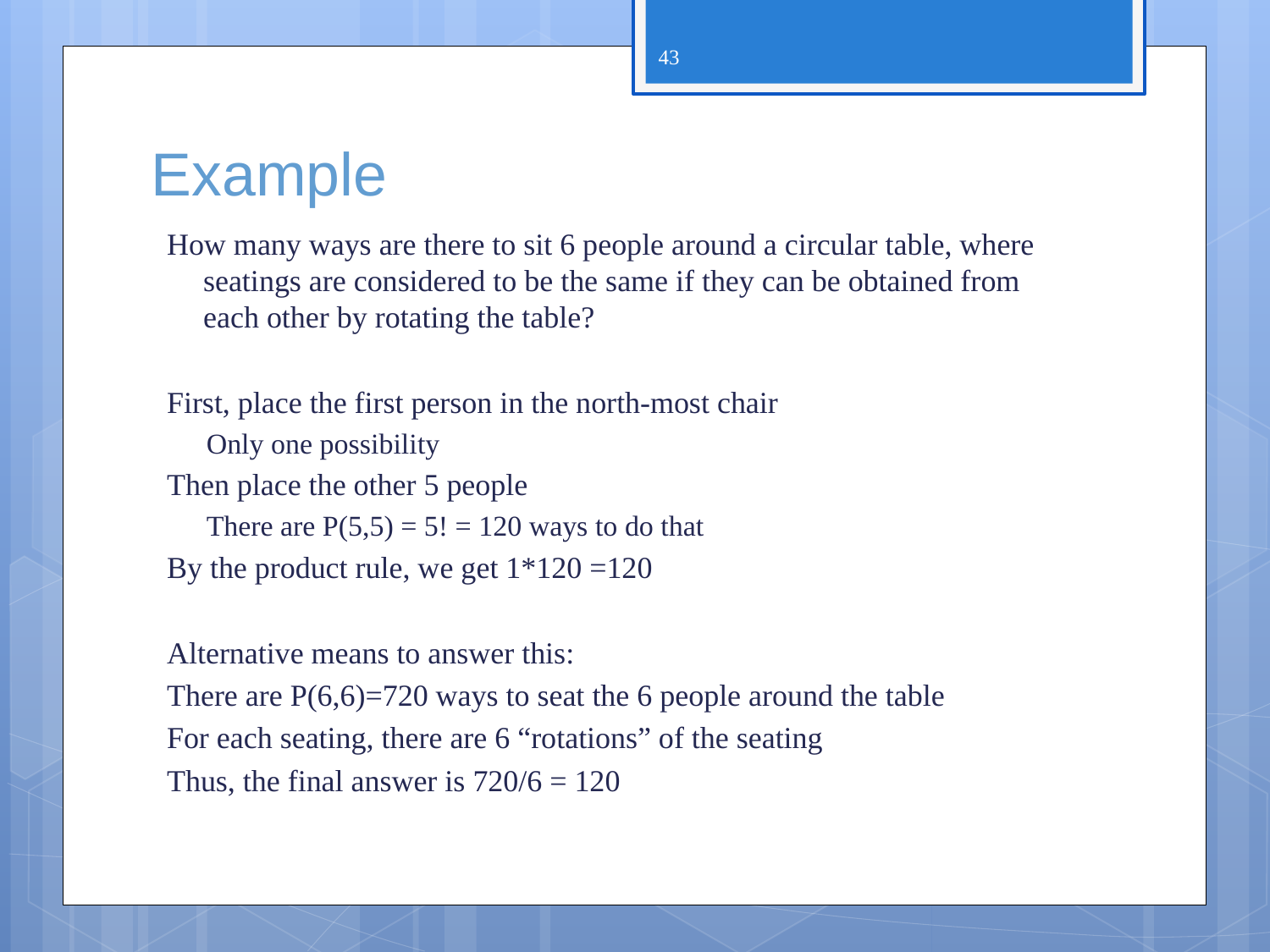

43
# Example
How many ways are there to sit 6 people around a circular table, where seatings are considered to be the same if they can be obtained from each other by rotating the table?

First, place the first person in the north-most chair
Only one possibility
Then place the other 5 people
There are P(5,5) = 5! = 120 ways to do that
By the product rule, we get 1*120 =120

Alternative means to answer this:
There are P(6,6)=720 ways to seat the 6 people around the table
For each seating, there are 6 “rotations” of the seating
Thus, the final answer is 720/6 = 120